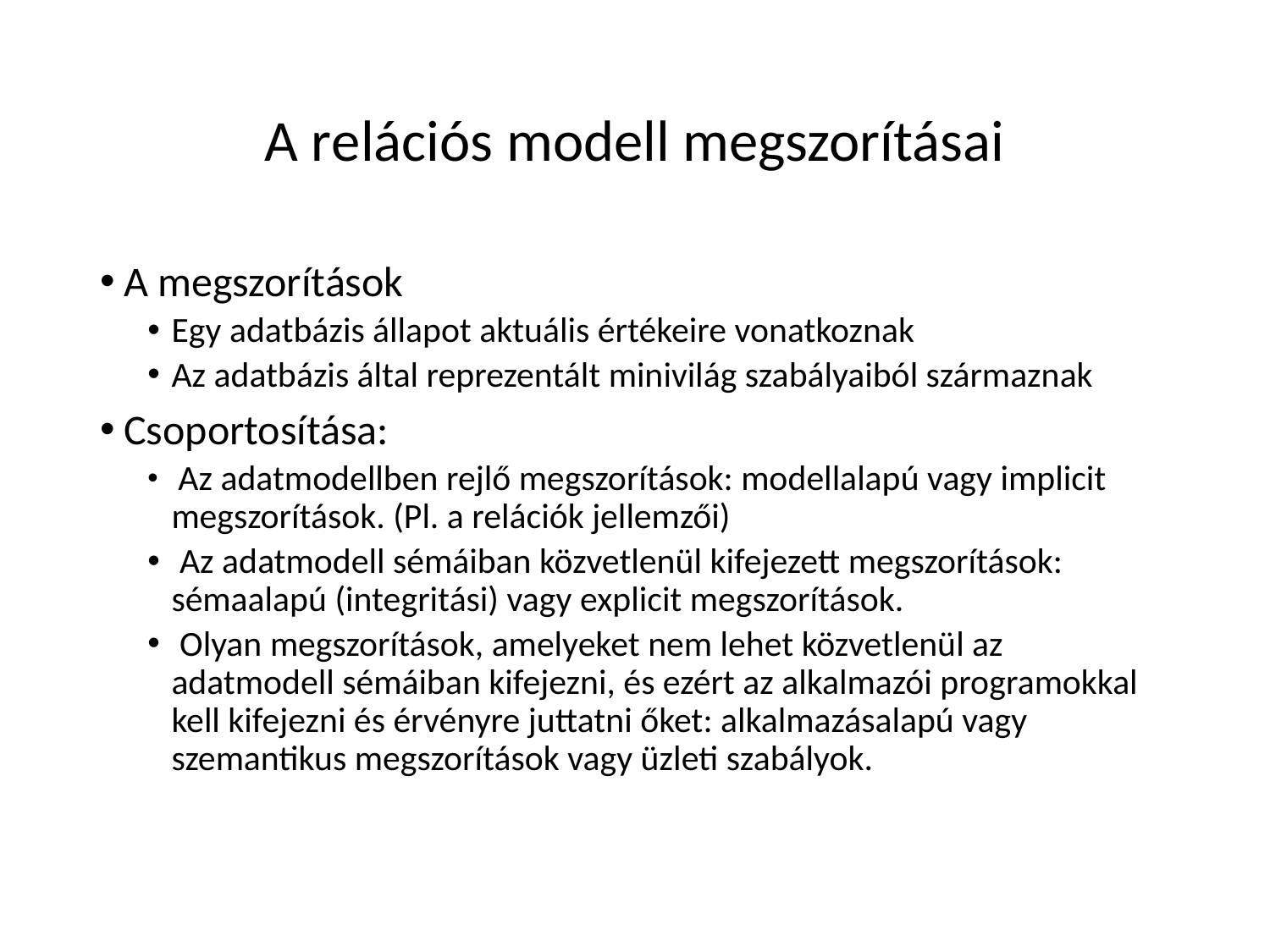

# A relációs modell megszorításai
A megszorítások
Egy adatbázis állapot aktuális értékeire vonatkoznak
Az adatbázis által reprezentált minivilág szabályaiból származnak
Csoportosítása:
 Az adatmodellben rejlő megszorítások: modellalapú vagy implicit megszorítások. (Pl. a relációk jellemzői)
 Az adatmodell sémáiban közvetlenül kifejezett megszorítások: sémaalapú (integritási) vagy explicit megszorítások.
 Olyan megszorítások, amelyeket nem lehet közvetlenül az adatmodell sémáiban kifejezni, és ezért az alkalmazói programokkal kell kifejezni és érvényre juttatni őket: alkalmazásalapú vagy szemantikus megszorítások vagy üzleti szabályok.